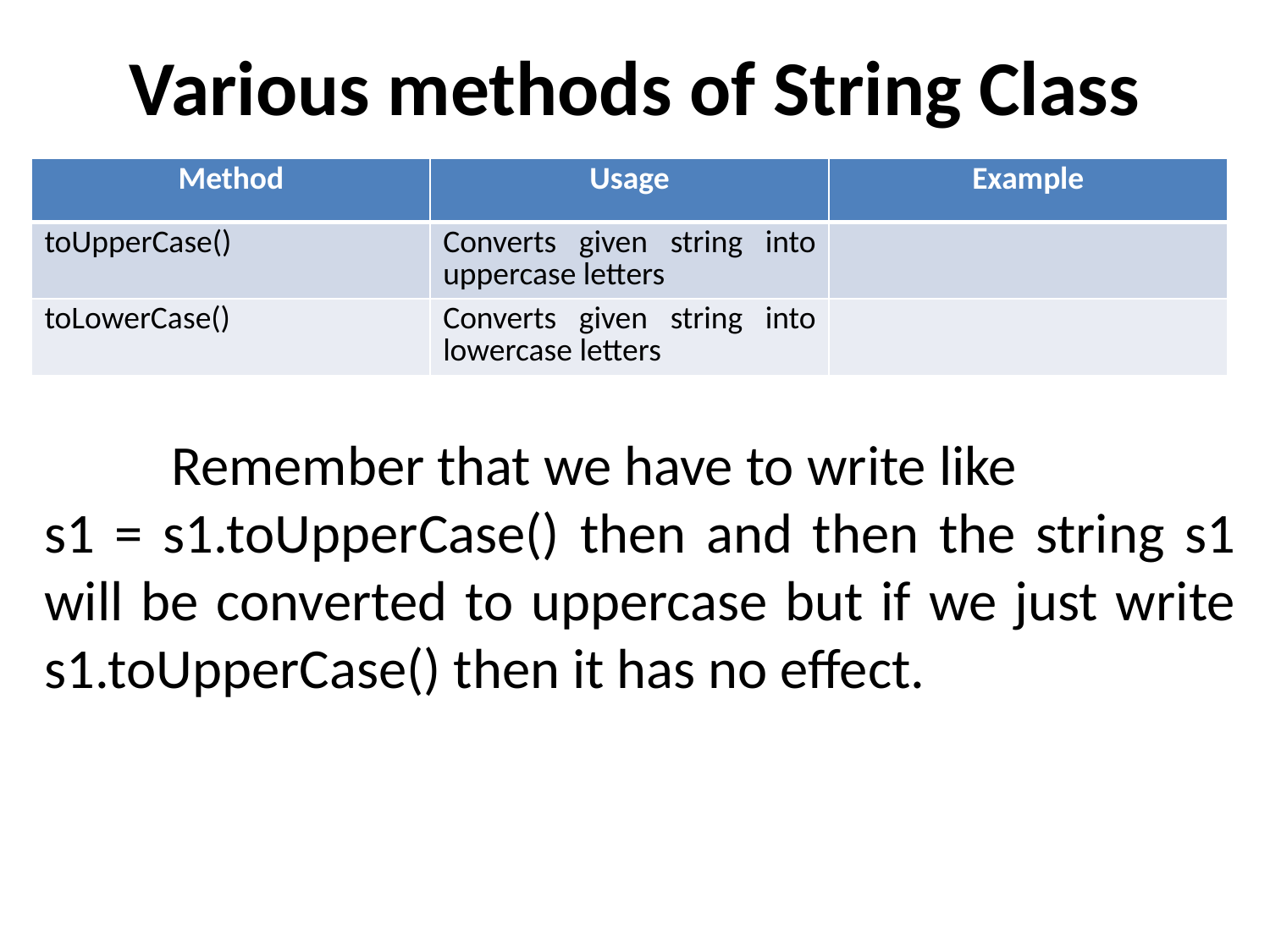

# Various methods of String Class
| Method | Usage | Example |
| --- | --- | --- |
| toUpperCase() | Converts given string into uppercase letters |  |
| toLowerCase() | Converts given string into lowercase letters |  |
	Remember that we have to write like
s1 = s1.toUpperCase() then and then the string s1 will be converted to uppercase but if we just write s1.toUpperCase() then it has no effect.